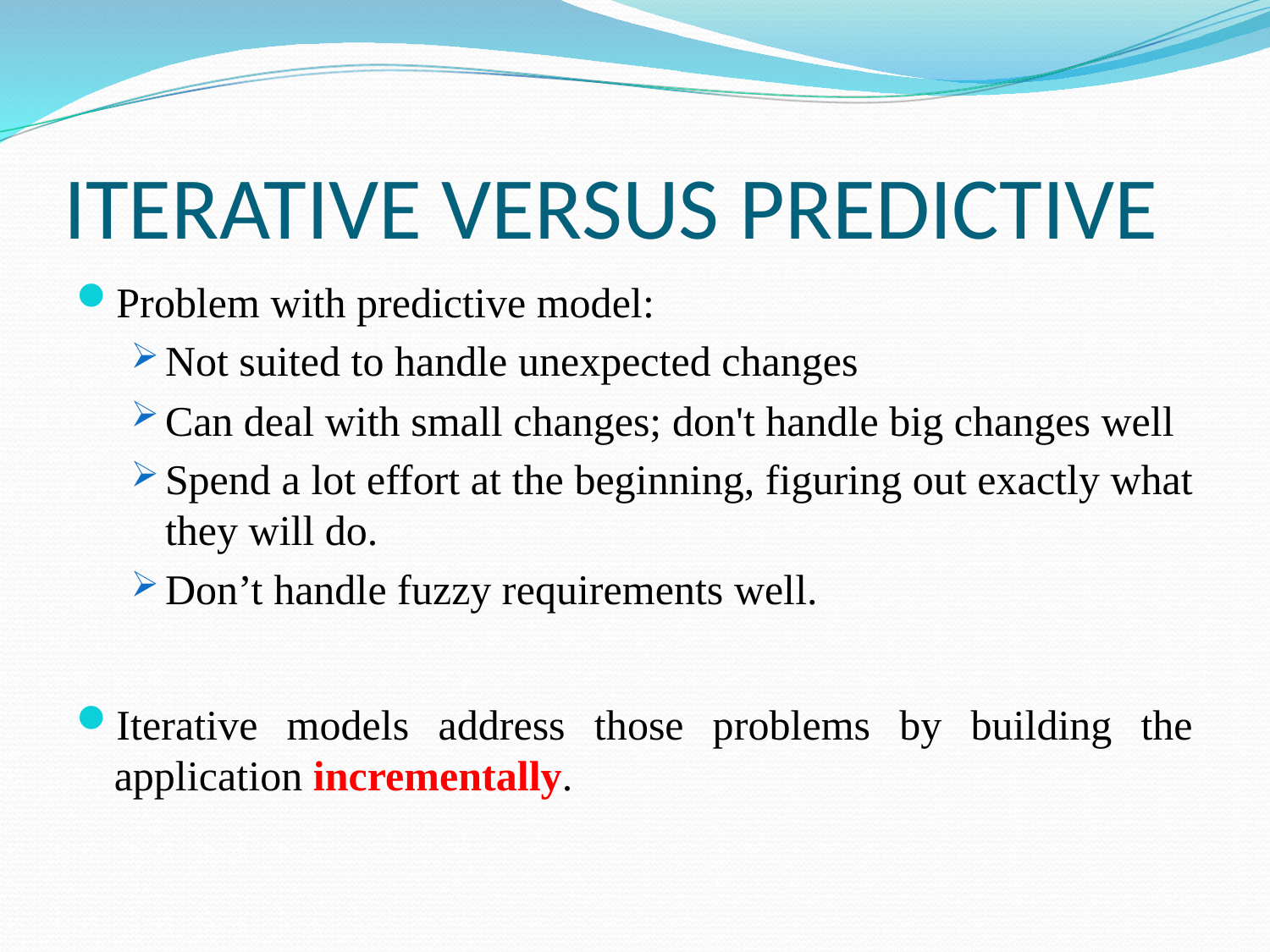

# ITERATIVE VERSUS PREDICTIVE
Problem with predictive model:
Not suited to handle unexpected changes
Can deal with small changes; don't handle big changes well
Spend a lot effort at the beginning, figuring out exactly what they will do.
Don’t handle fuzzy requirements well.

Iterative models address those problems by building the application incrementally.